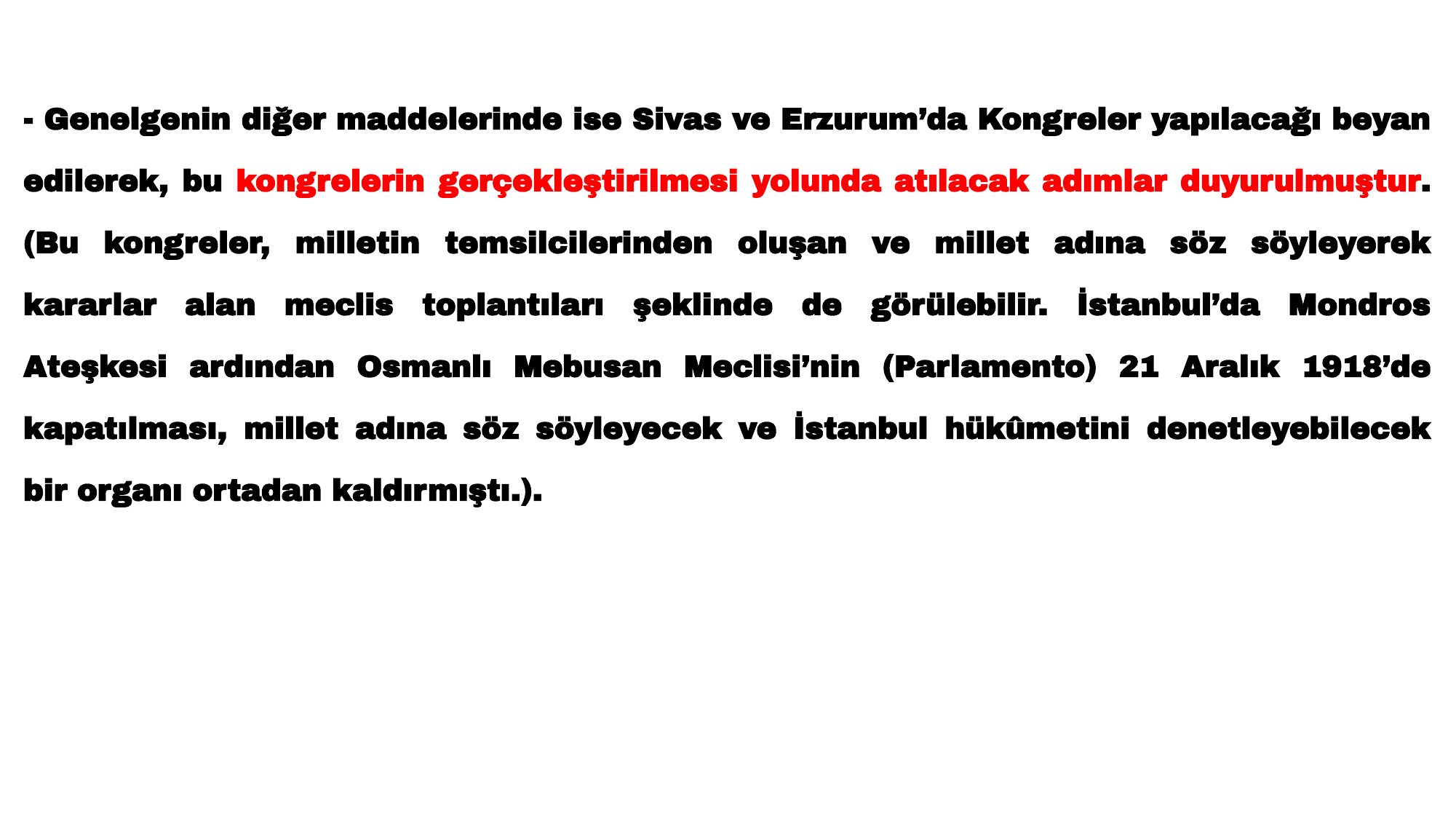

#
- Genelgenin diğer maddelerinde ise Sivas ve Erzurum’da Kongreler yapılacağı beyan edilerek, bu kongrelerin gerçekleştirilmesi yolunda atılacak adımlar duyurulmuştur. (Bu kongreler, milletin temsilcilerinden oluşan ve millet adına söz söyleyerek kararlar alan meclis toplantıları şeklinde de görülebilir. İstanbul’da Mondros Ateşkesi ardından Osmanlı Mebusan Meclisi’nin (Parlamento) 21 Aralık 1918’de kapatılması, millet adına söz söyleyecek ve İstanbul hükûmetini denetleyebilecek bir organı ortadan kaldırmıştı.).